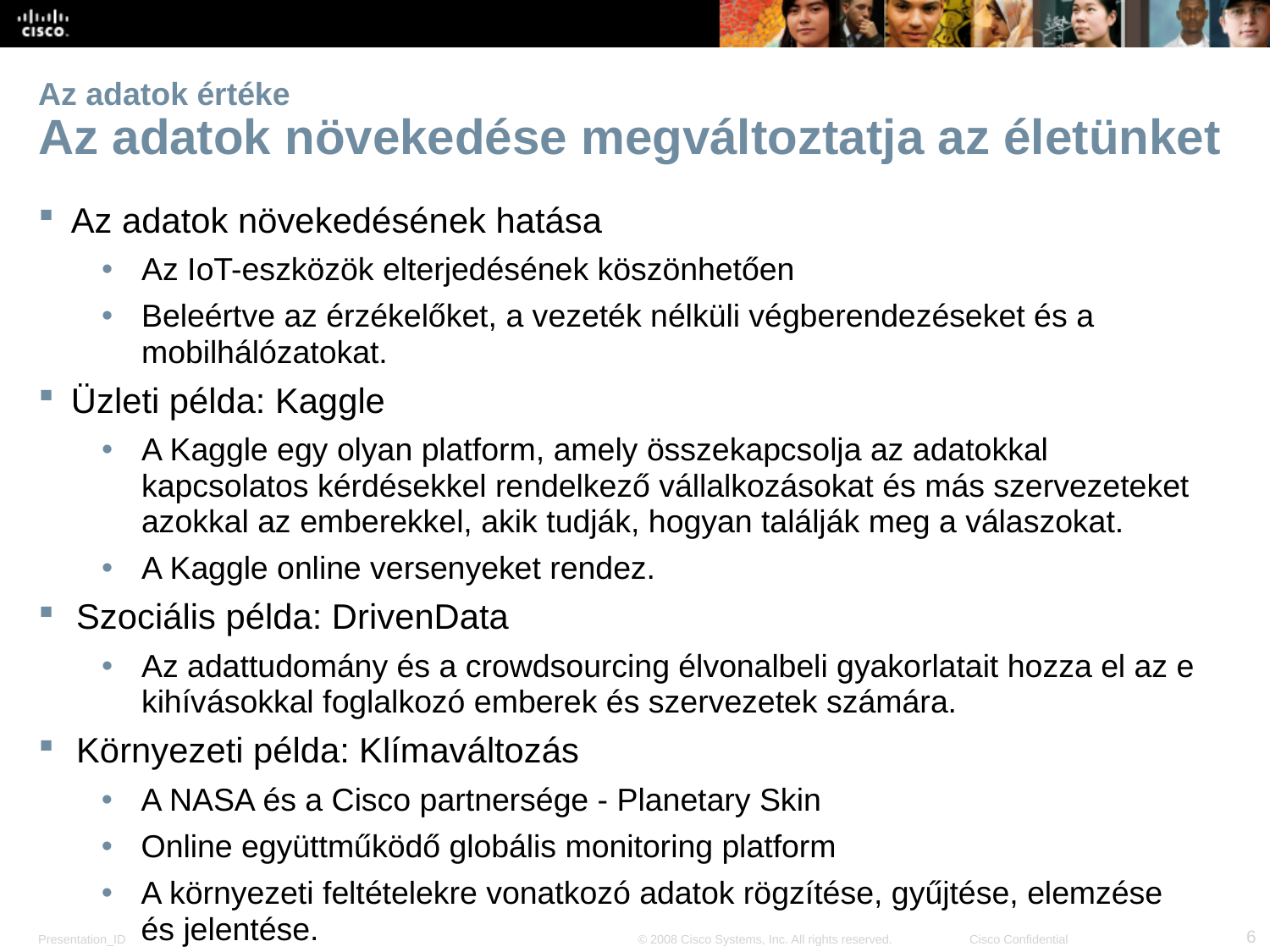

# Az adatok értéke Az adatok növekedése megváltoztatja az életünket
Az adatok növekedésének hatása
Az IoT-eszközök elterjedésének köszönhetően
Beleértve az érzékelőket, a vezeték nélküli végberendezéseket és a mobilhálózatokat.
Üzleti példa: Kaggle
A Kaggle egy olyan platform, amely összekapcsolja az adatokkal kapcsolatos kérdésekkel rendelkező vállalkozásokat és más szervezeteket azokkal az emberekkel, akik tudják, hogyan találják meg a válaszokat.
A Kaggle online versenyeket rendez.
Szociális példa: DrivenData
Az adattudomány és a crowdsourcing élvonalbeli gyakorlatait hozza el az e kihívásokkal foglalkozó emberek és szervezetek számára.
Környezeti példa: Klímaváltozás
A NASA és a Cisco partnersége - Planetary Skin
Online együttműködő globális monitoring platform
A környezeti feltételekre vonatkozó adatok rögzítése, gyűjtése, elemzése és jelentése.